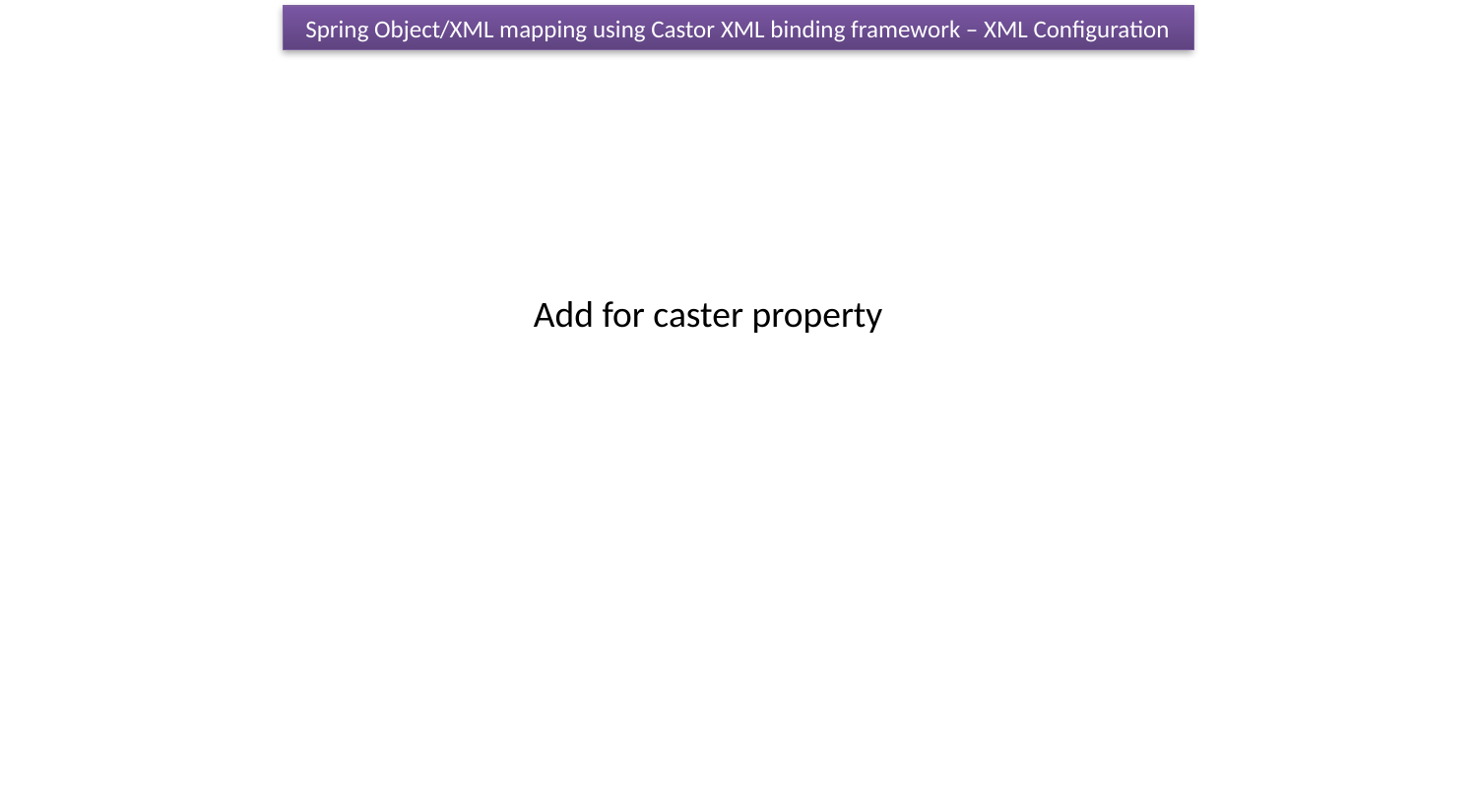

Spring Object/XML mapping using Castor XML binding framework – XML Configuration

Add for caster property